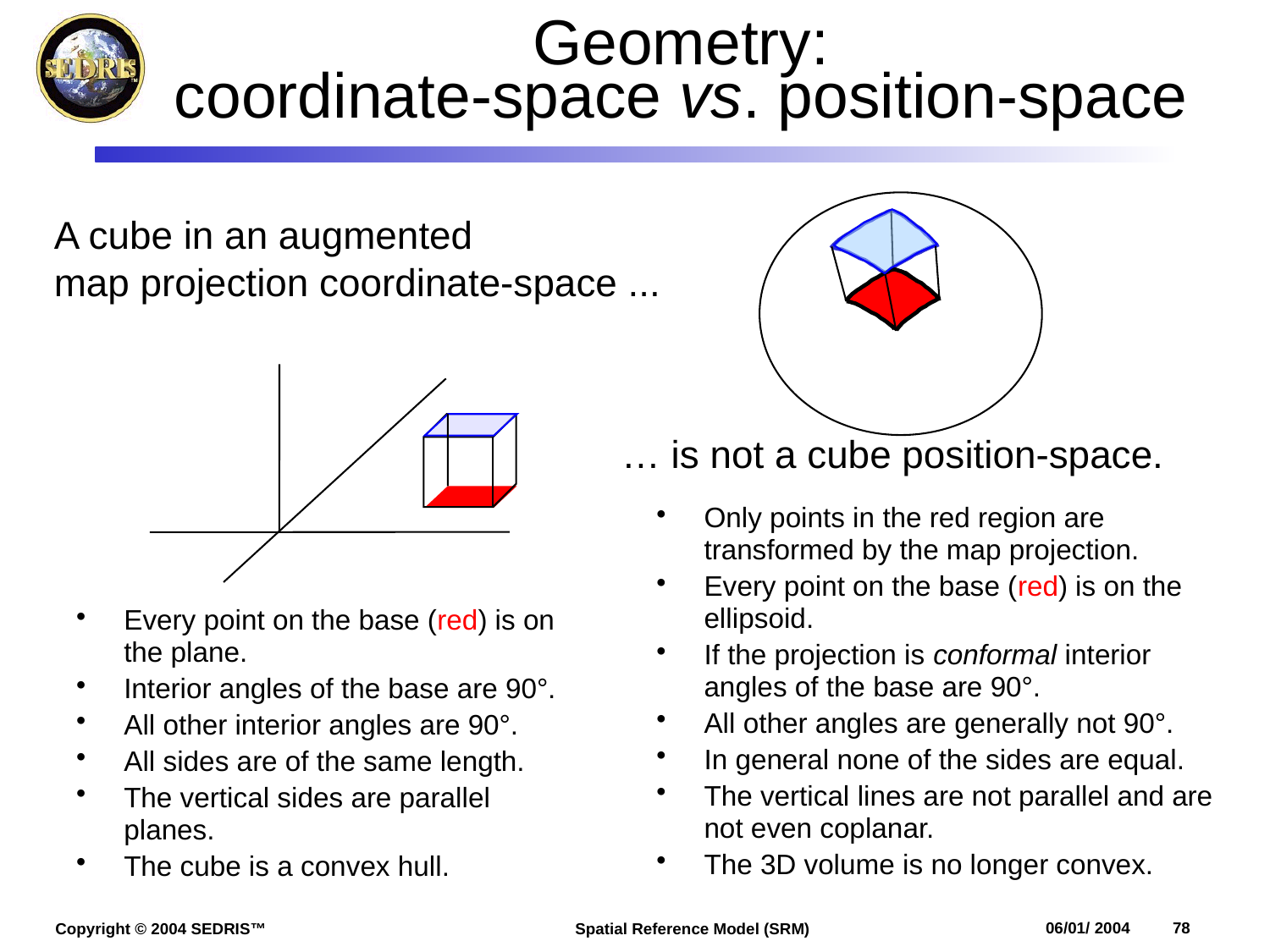

# Geometry: coordinate-space vs. position-space

… is not a cube position-space.
A cube in an augmented
map projection coordinate-space ...

Only points in the red region are transformed by the map projection.
Every point on the base (red) is on the ellipsoid.
If the projection is conformal interior angles of the base are 90°.
All other angles are generally not 90°.
In general none of the sides are equal.
The vertical lines are not parallel and are not even coplanar.
The 3D volume is no longer convex.
Every point on the base (red) is on the plane.
Interior angles of the base are 90°.
All other interior angles are 90°.
All sides are of the same length.
The vertical sides are parallel planes.
The cube is a convex hull.